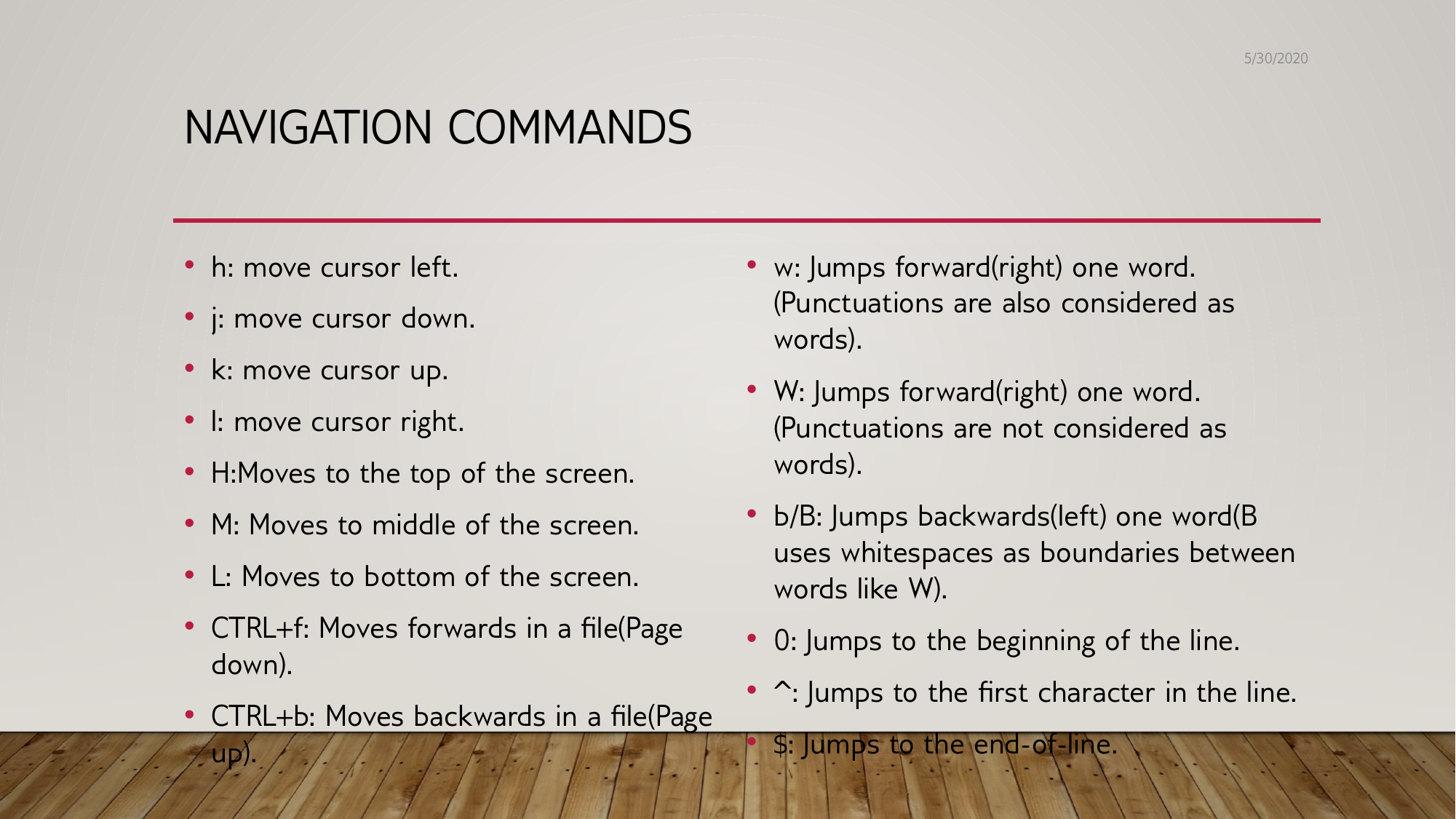

5/30/2020
# Navigation commands
h: move cursor left.
j: move cursor down.
k: move cursor up.
l: move cursor right.
H:Moves to the top of the screen.
M: Moves to middle of the screen.
L: Moves to bottom of the screen.
CTRL+f: Moves forwards in a file(Page down).
CTRL+b: Moves backwards in a file(Page up).
w: Jumps forward(right) one word.(Punctuations are also considered as words).
W: Jumps forward(right) one word. (Punctuations are not considered as words).
b/B: Jumps backwards(left) one word(B uses whitespaces as boundaries between words like W).
0: Jumps to the beginning of the line.
^: Jumps to the first character in the line.
$: Jumps to the end-of-line.